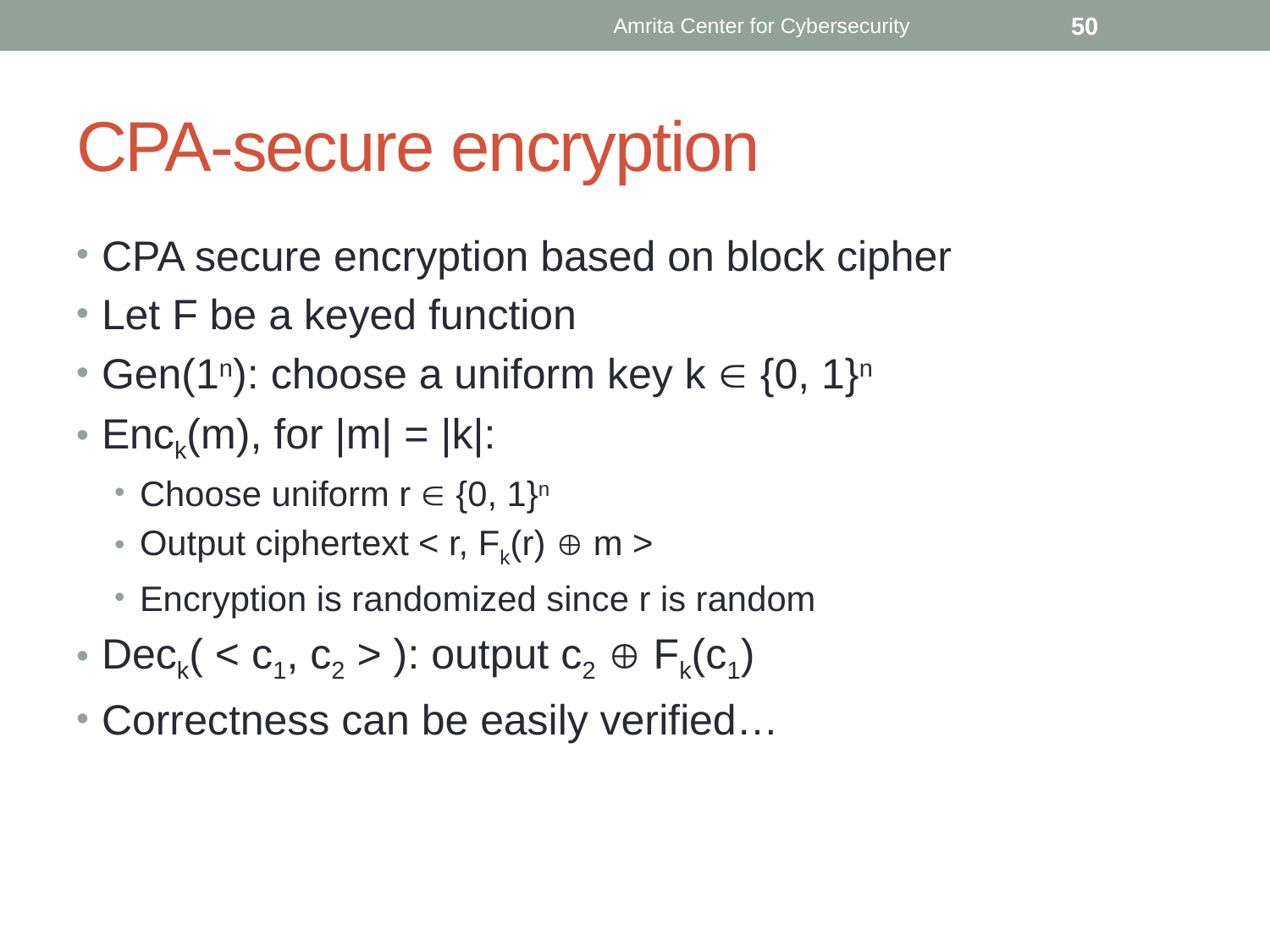

Amrita Center for Cybersecurity
50
# CPA-secure encryption
CPA secure encryption based on block cipher
Let F be a keyed function
Gen(1n): choose a uniform key k ∈ {0, 1}n
Enck(m), for |m| = |k|:
Choose uniform r ∈ {0, 1}n
Output ciphertext < r, Fk(r) ⊕ m >
Encryption is randomized since r is random
Deck( < c1, c2 > ): output c2 ⊕ Fk(c1)
Correctness can be easily verified…